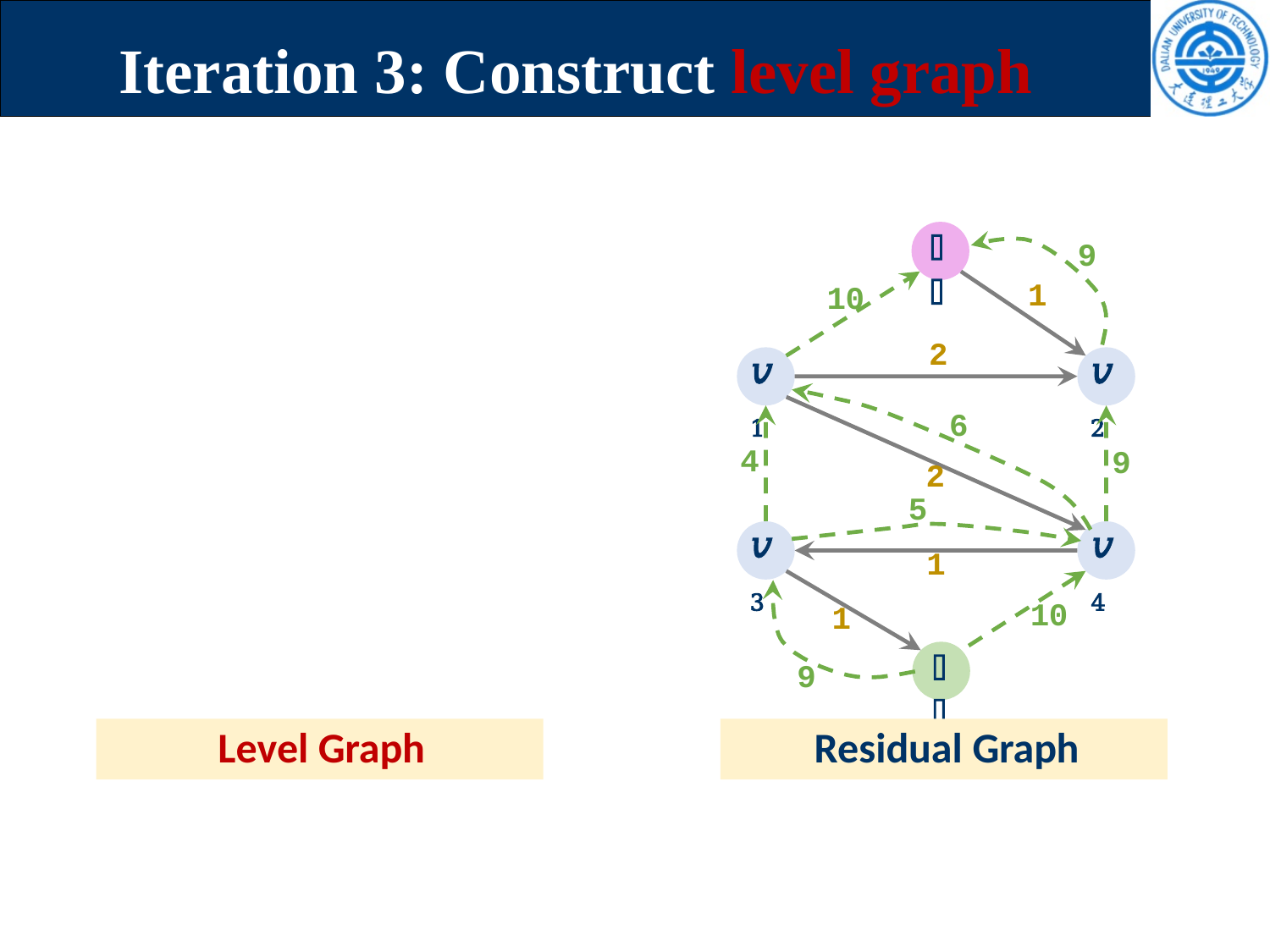

# Iteration 3: Construct level graph
𝑠

9

1
10
2
𝑣1
𝑣2

6
4
9
2
5
1
𝑣3
𝑣4

10
1
𝑡

9

Level Graph
Residual Graph